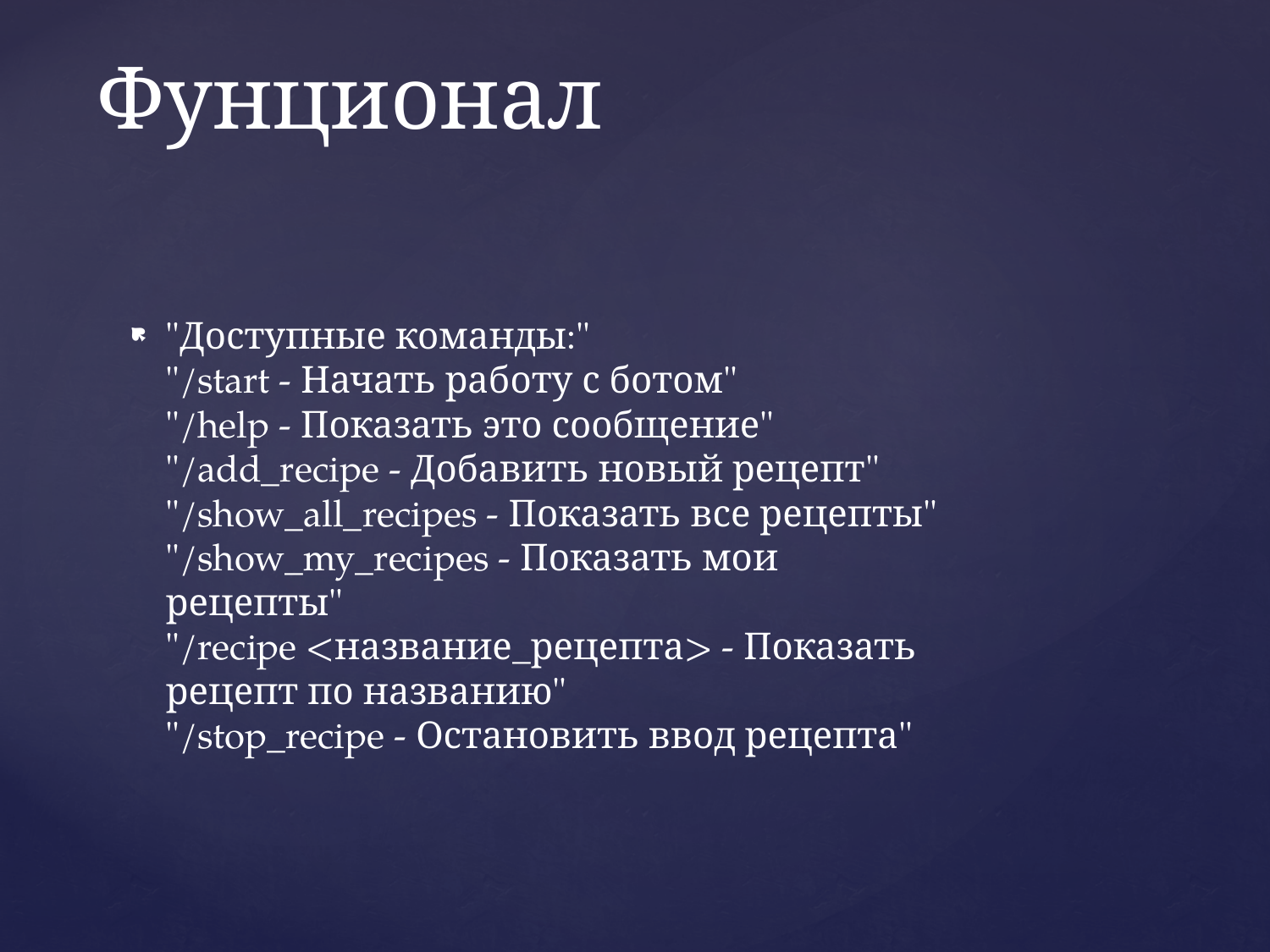

# Фунционал
"Доступные команды:"
"/start - Начать работу с ботом"
"/help - Показать это сообщение"
"/add_recipe - Добавить новый рецепт"
"/show_all_recipes - Показать все рецепты"
"/show_my_recipes - Показать мои рецепты"
"/recipe <название_рецепта> - Показать рецепт по названию"
"/stop_recipe - Остановить ввод рецепта"